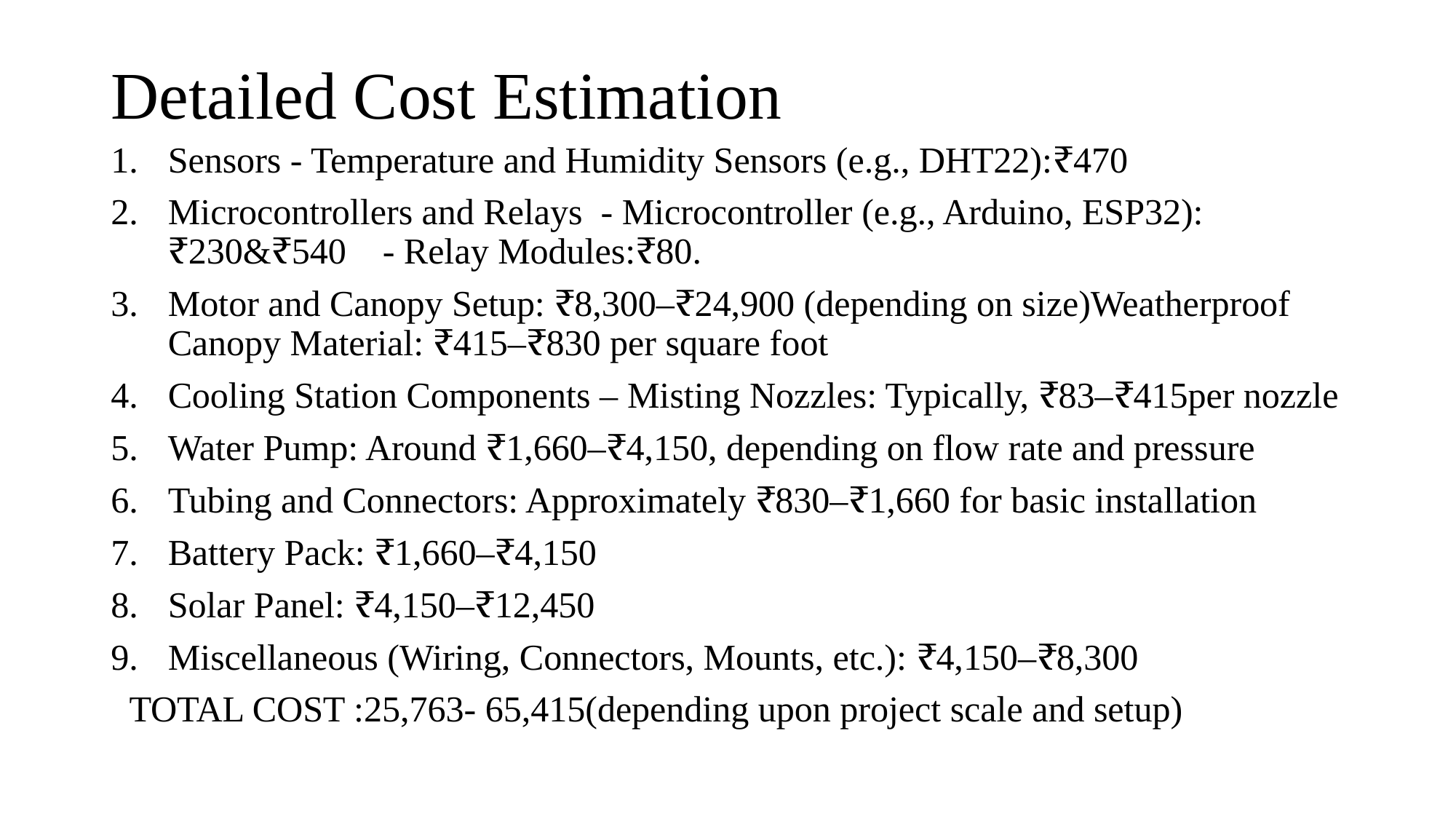

# Detailed Cost Estimation
Sensors - Temperature and Humidity Sensors (e.g., DHT22):₹470
Microcontrollers and Relays  - Microcontroller (e.g., Arduino, ESP32): ₹230&₹540    - Relay Modules:₹80.
Motor and Canopy Setup: ₹8,300–₹24,900 (depending on size)Weatherproof Canopy Material: ₹415–₹830 per square foot
Cooling Station Components – Misting Nozzles: Typically, ₹83–₹415per nozzle
Water Pump: Around ₹1,660–₹4,150, depending on flow rate and pressure
Tubing and Connectors: Approximately ₹830–₹1,660 for basic installation
Battery Pack: ₹1,660–₹4,150
Solar Panel: ₹4,150–₹12,450
Miscellaneous (Wiring, Connectors, Mounts, etc.): ₹4,150–₹8,300
  TOTAL COST :25,763- 65,415(depending upon project scale and setup)